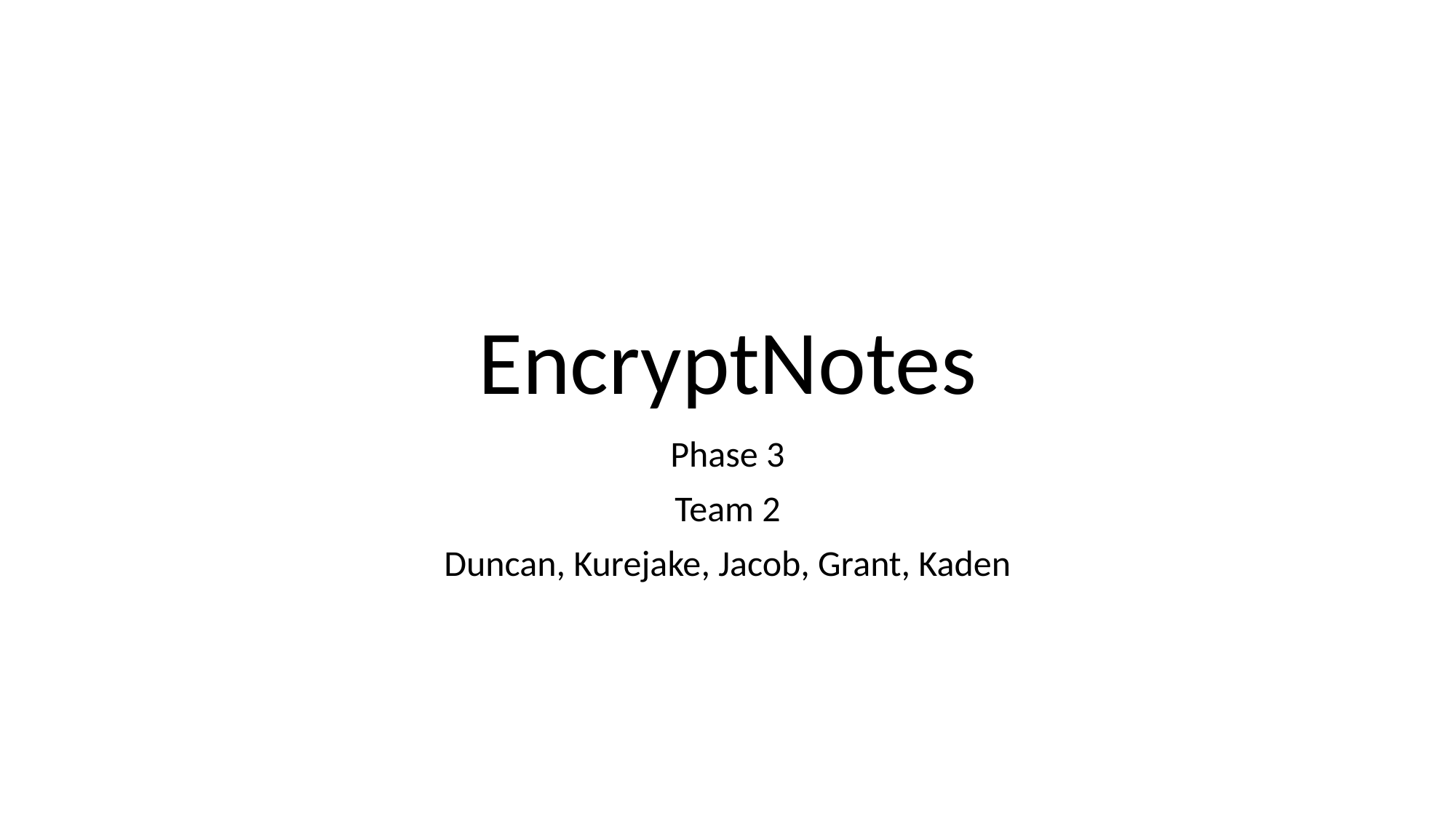

# EncryptNotes
Phase 3
Team 2
Duncan, Kurejake, Jacob, Grant, Kaden